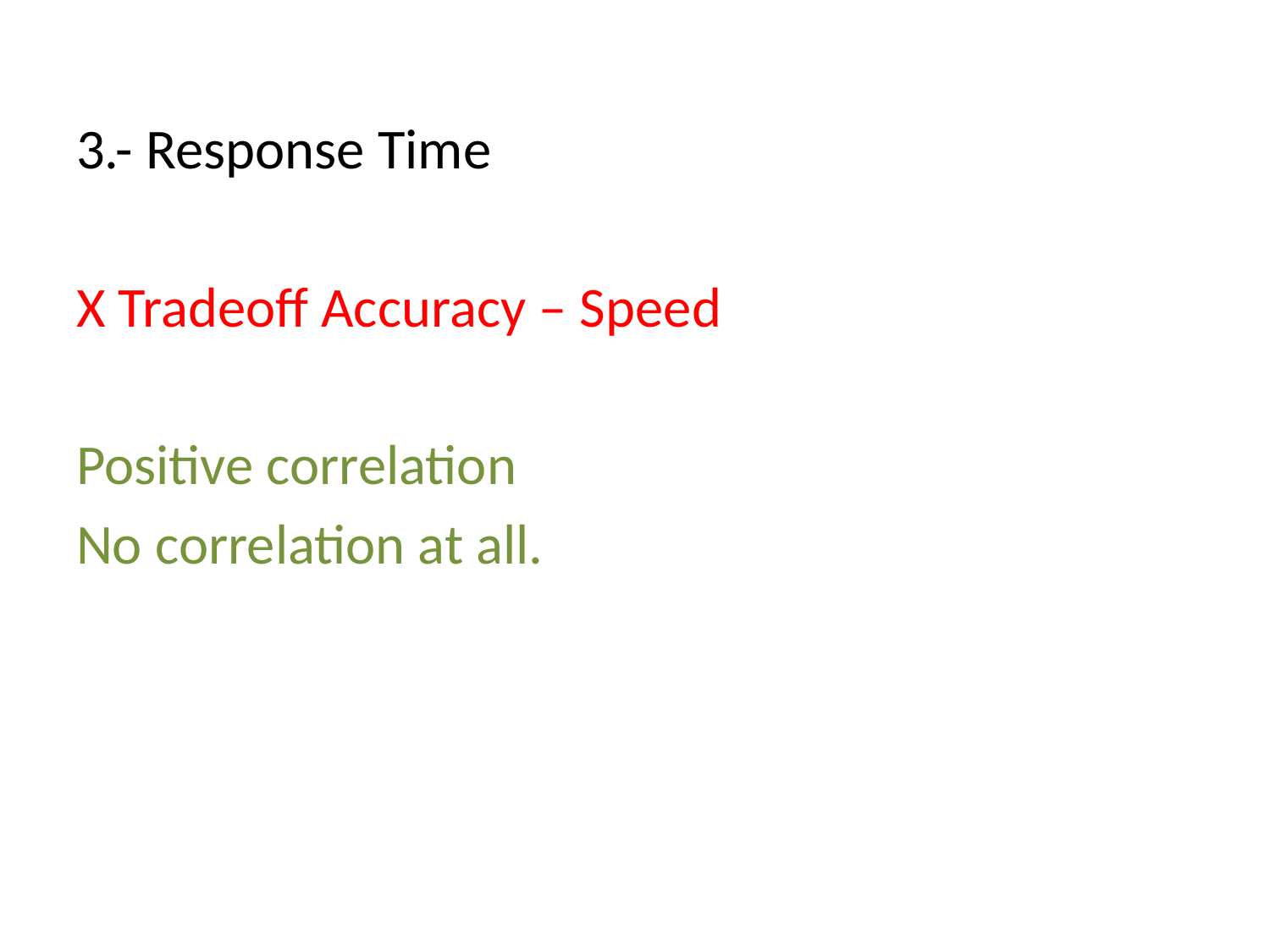

#
3.- Response Time

X Tradeoff Accuracy – Speed

Positive correlation
No correlation at all.